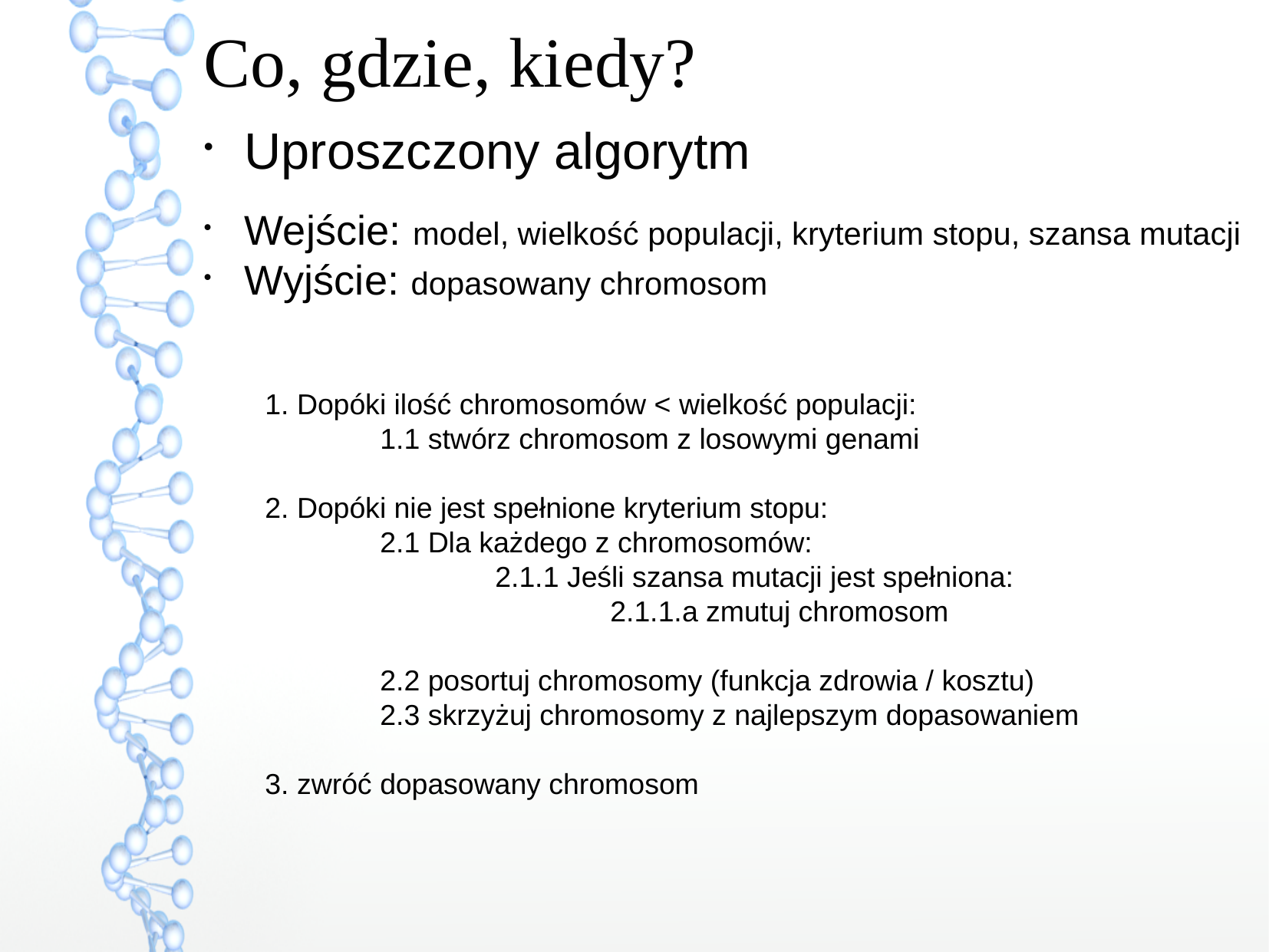

Co, gdzie, kiedy?
Uproszczony algorytm
Wejście: model, wielkość populacji, kryterium stopu, szansa mutacji
Wyjście: dopasowany chromosom
1. Dopóki ilość chromosomów < wielkość populacji:
	1.1 stwórz chromosom z losowymi genami

2. Dopóki nie jest spełnione kryterium stopu:
	2.1 Dla każdego z chromosomów:
		2.1.1 Jeśli szansa mutacji jest spełniona:
			2.1.1.a zmutuj chromosom

	2.2 posortuj chromosomy (funkcja zdrowia / kosztu)
	2.3 skrzyżuj chromosomy z najlepszym dopasowaniem

3. zwróć dopasowany chromosom